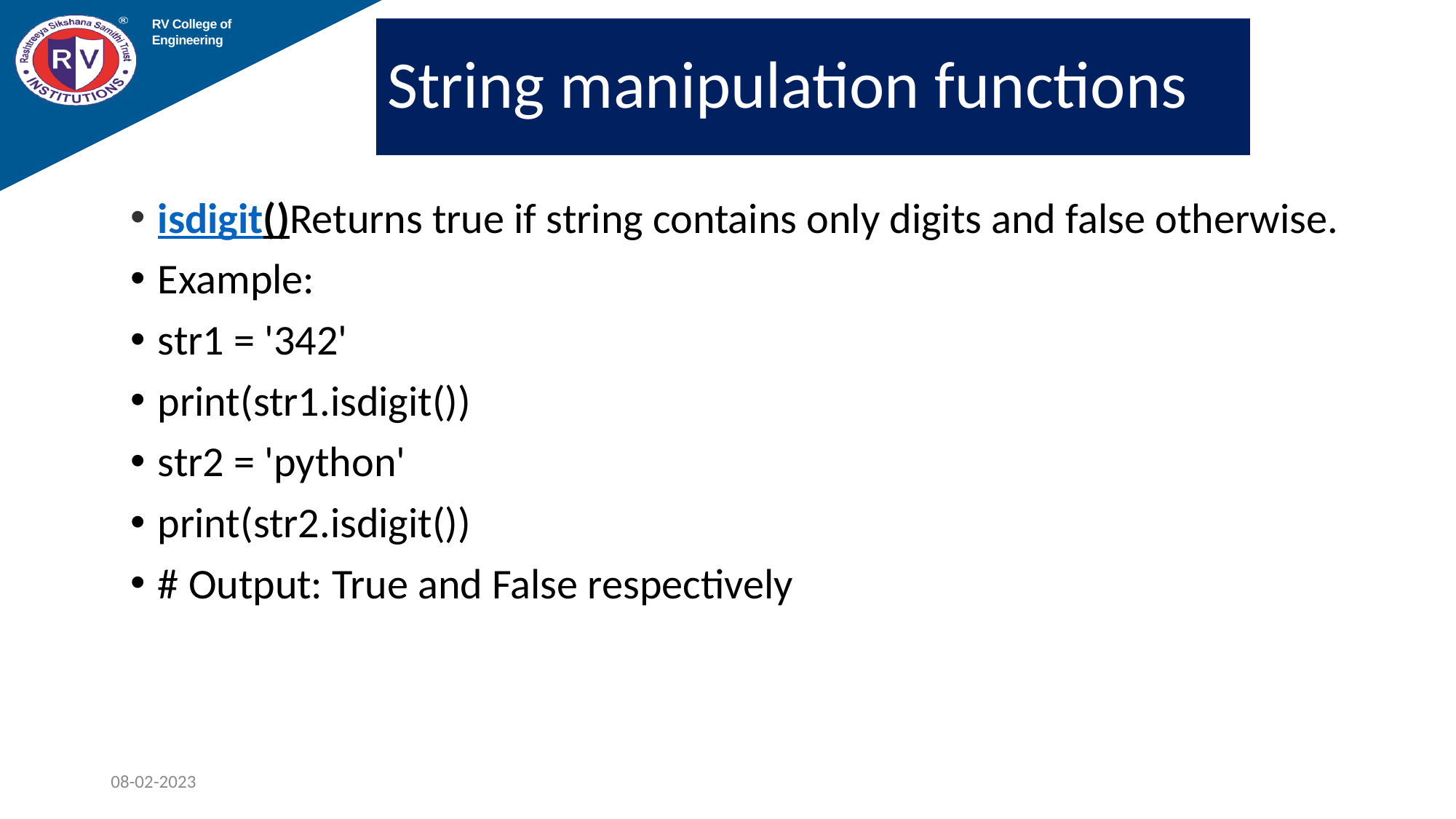

RV College of
Engineering
# String manipulation functions
isdigit()Returns true if string contains only digits and false otherwise.
Example:
str1 = '342'
print(str1.isdigit())
str2 = 'python'
print(str2.isdigit())
# Output: True and False respectively

08-02-2023
Prof Somesh Nandi, Dept. of AIML
35